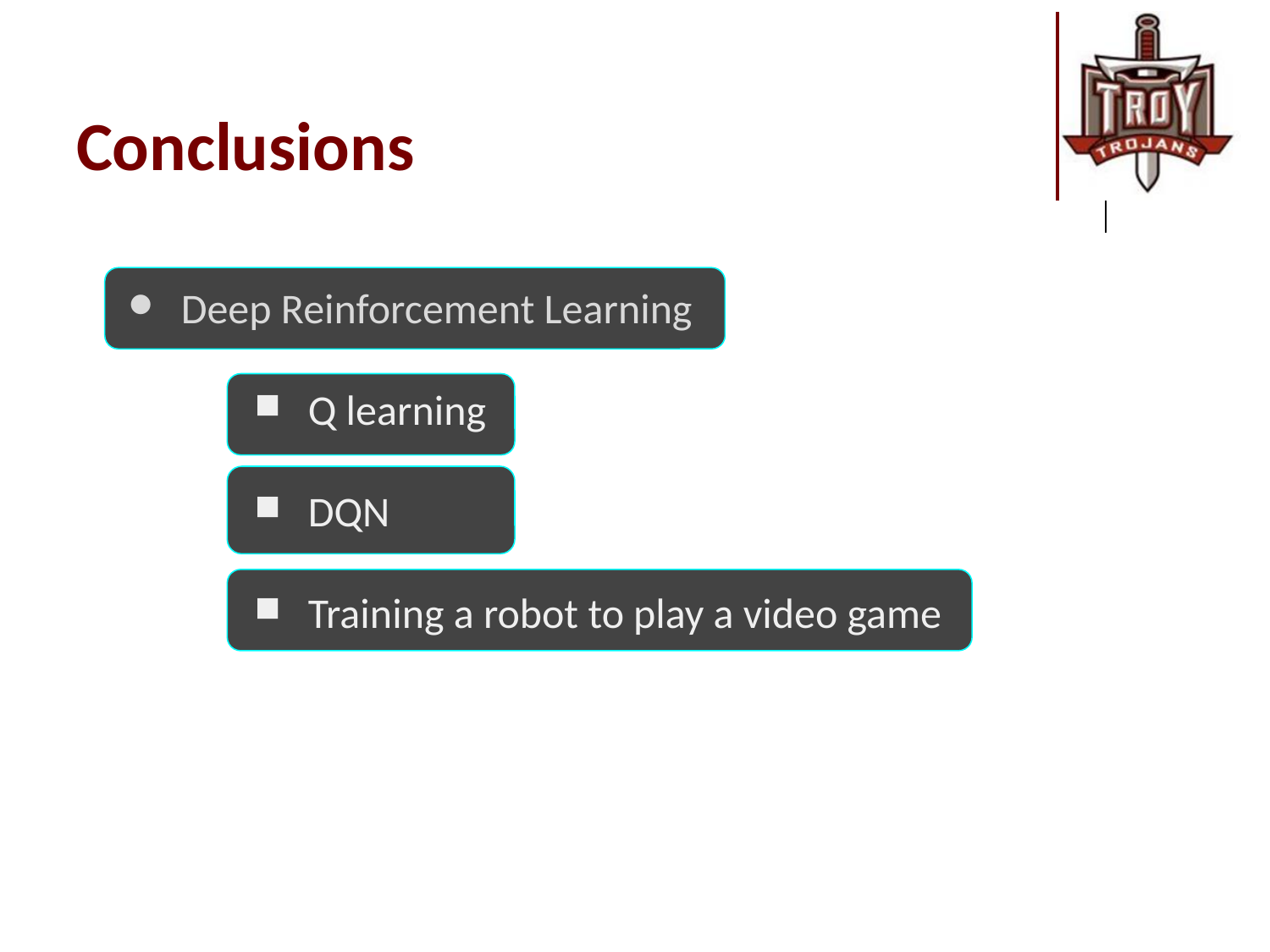

# Conclusions

Deep Reinforcement Learning

Q learning

DQN

Training a robot to play a video game